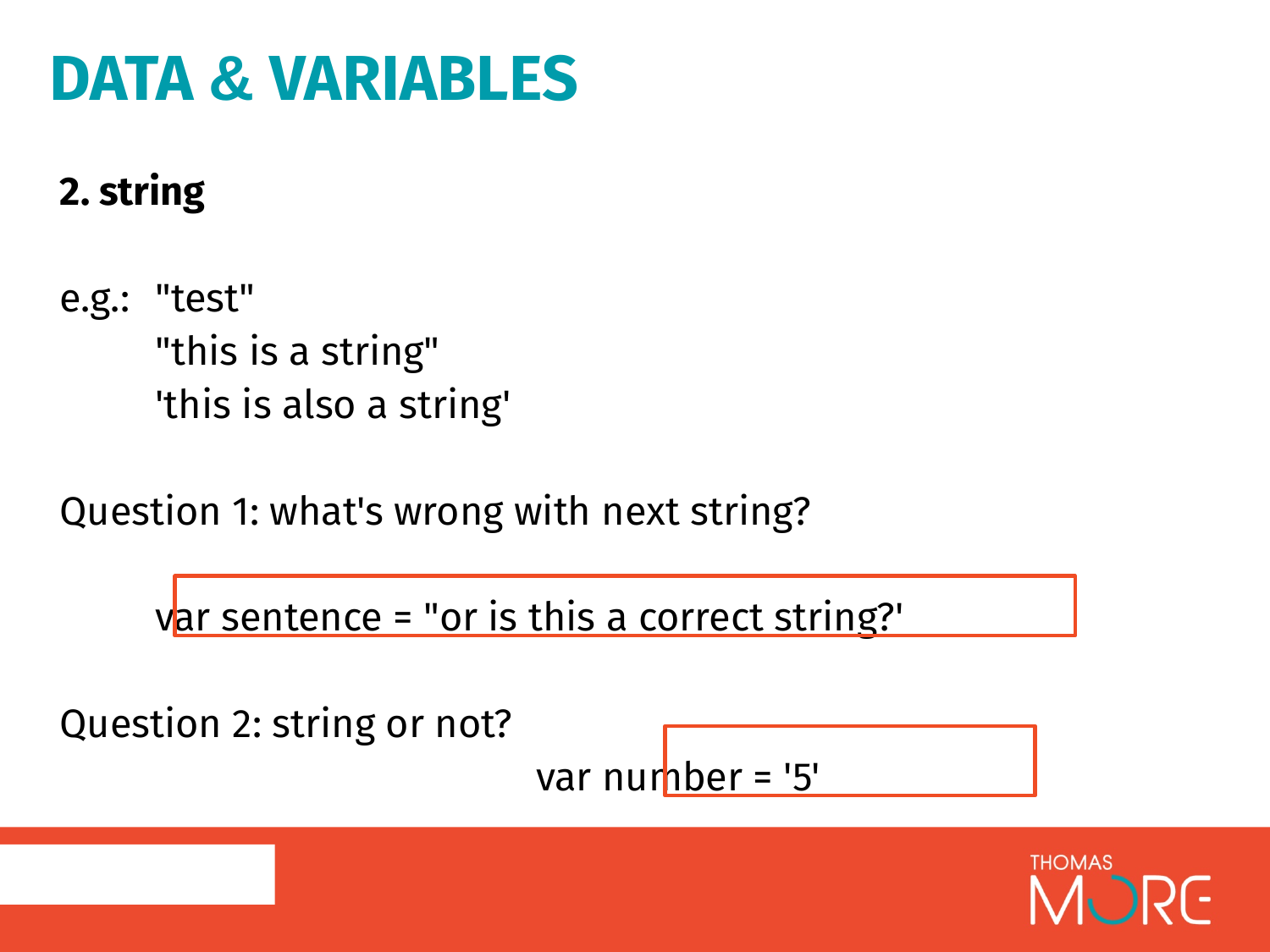

data & variables

2. string

e.g.: 	"test"
	"this is a string"
	'this is also a string'

Question 1: what's wrong with next string?

	var sentence = "or is this a correct string?'

Question 2: string or not?
					var number = '5'